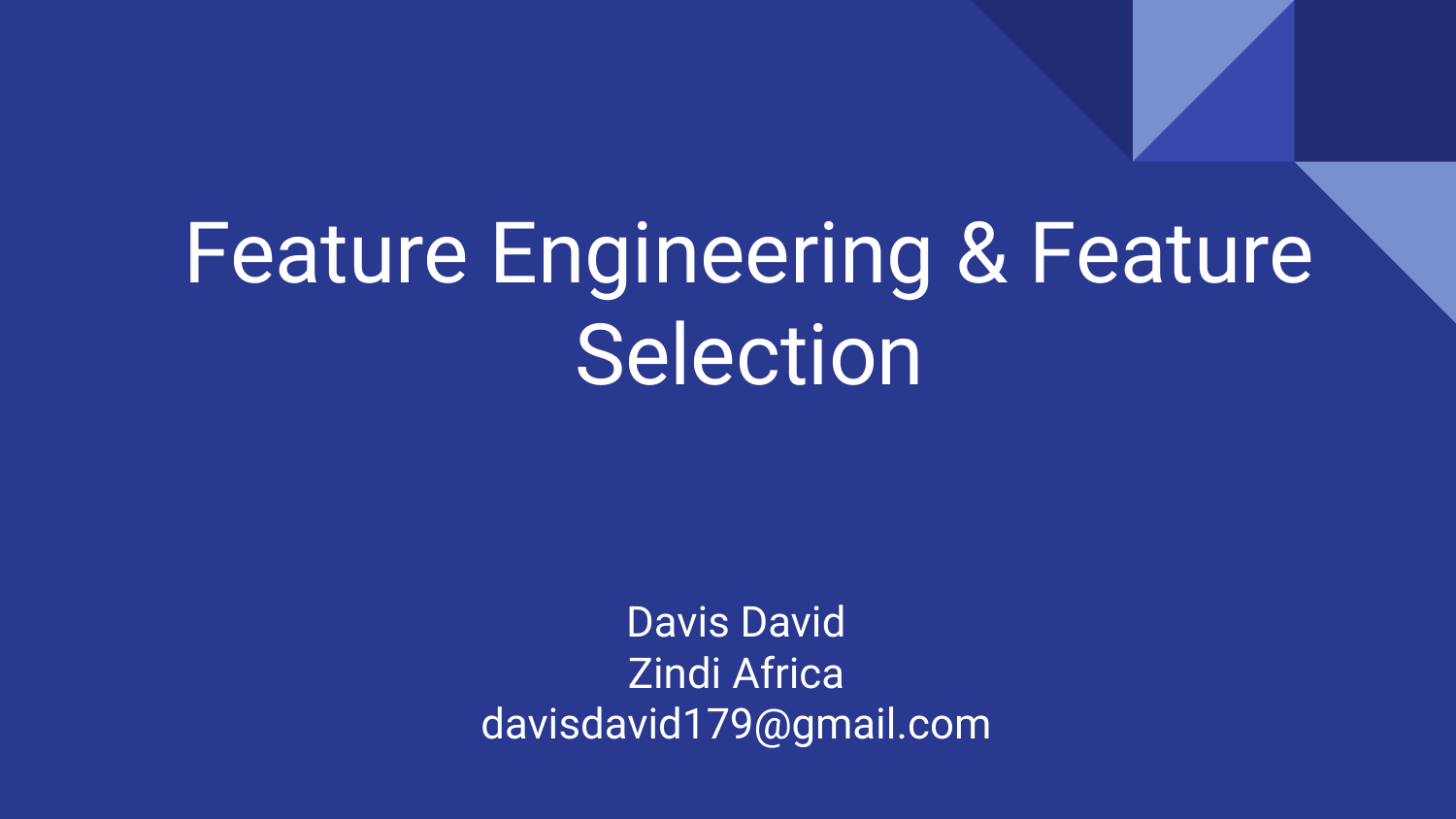

# Feature Engineering & Feature Selection
Davis David
Zindi Africa
davisdavid179@gmail.com